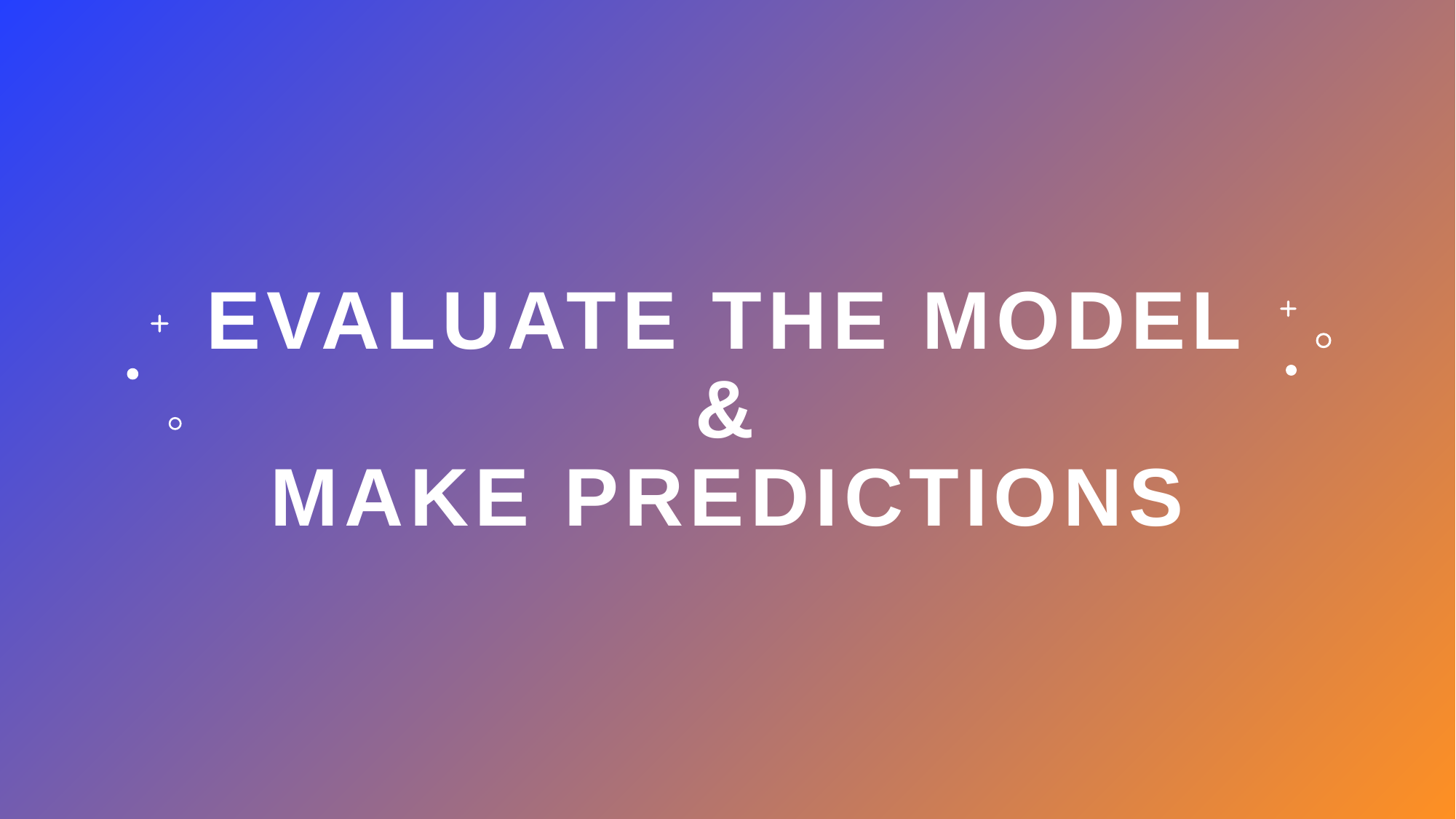

# Evaluate the model & Make predictions